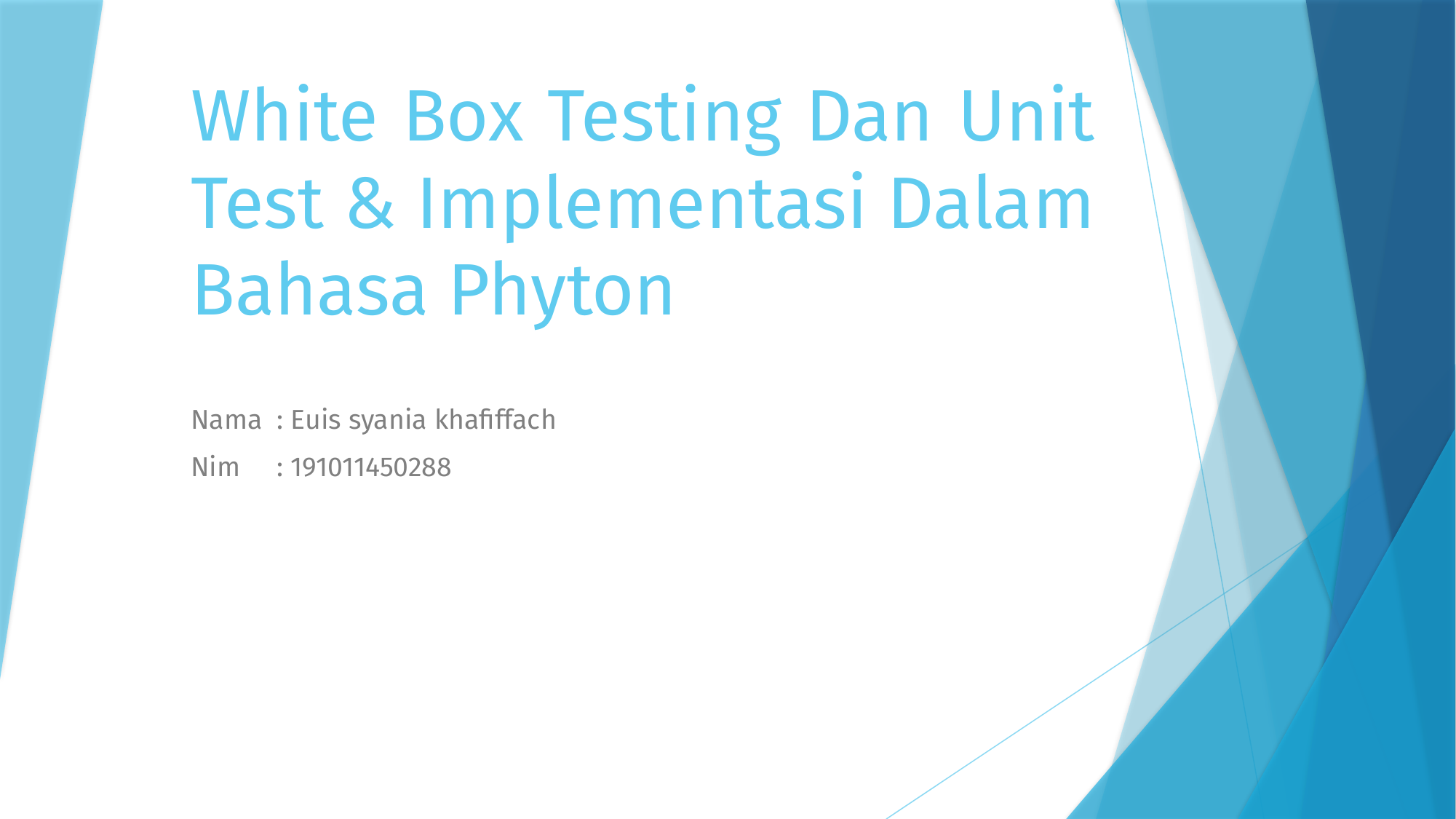

# White Box Testing Dan Unit Test & Implementasi Dalam Bahasa Phyton
Nama  : Euis syania khafiffach
Nim     : 191011450288